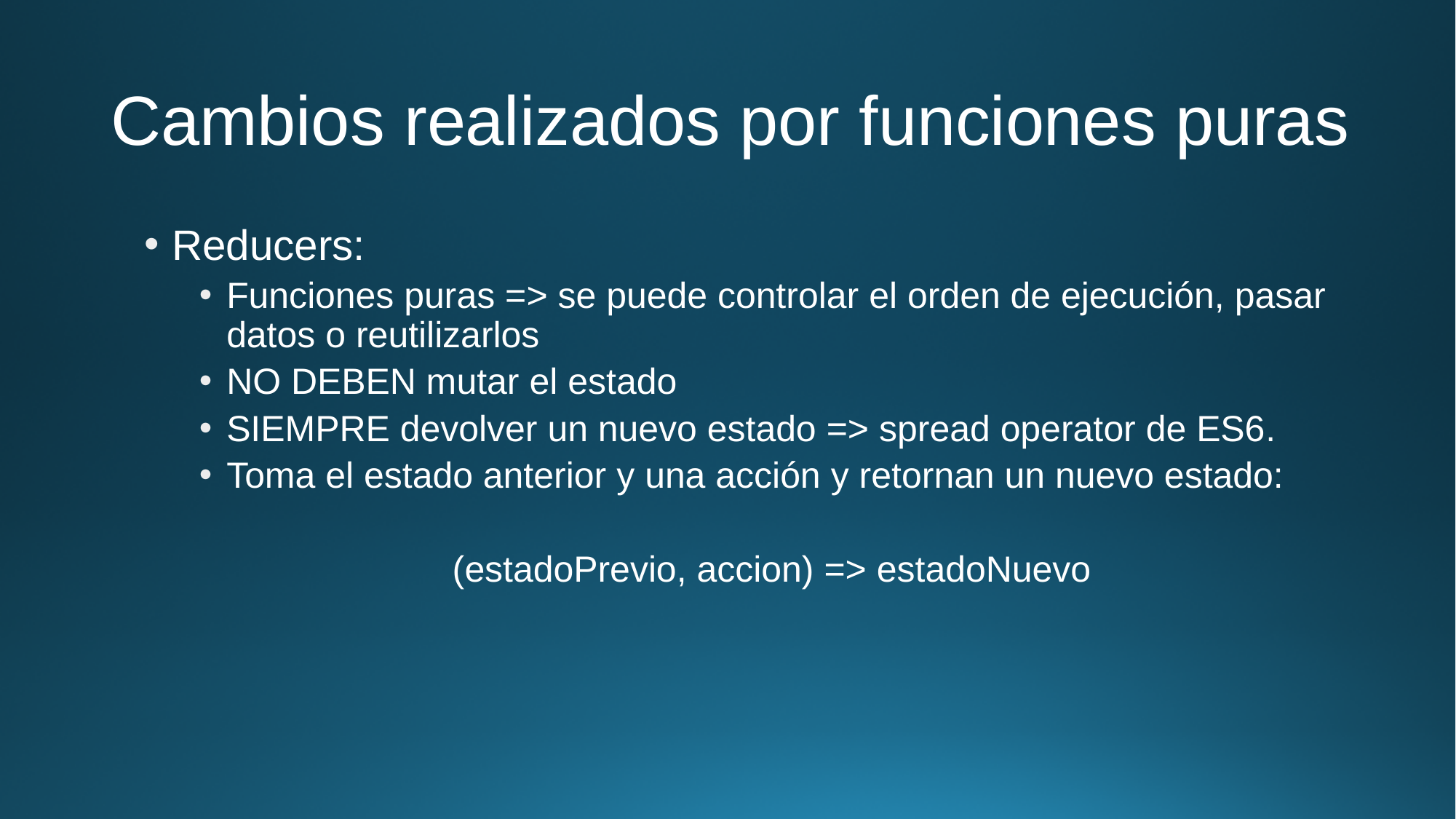

# Cambios realizados por funciones puras
Reducers:
Funciones puras => se puede controlar el orden de ejecución, pasar datos o reutilizarlos
NO DEBEN mutar el estado
SIEMPRE devolver un nuevo estado => spread operator de ES6.
Toma el estado anterior y una acción y retornan un nuevo estado:

(estadoPrevio, accion) => estadoNuevo